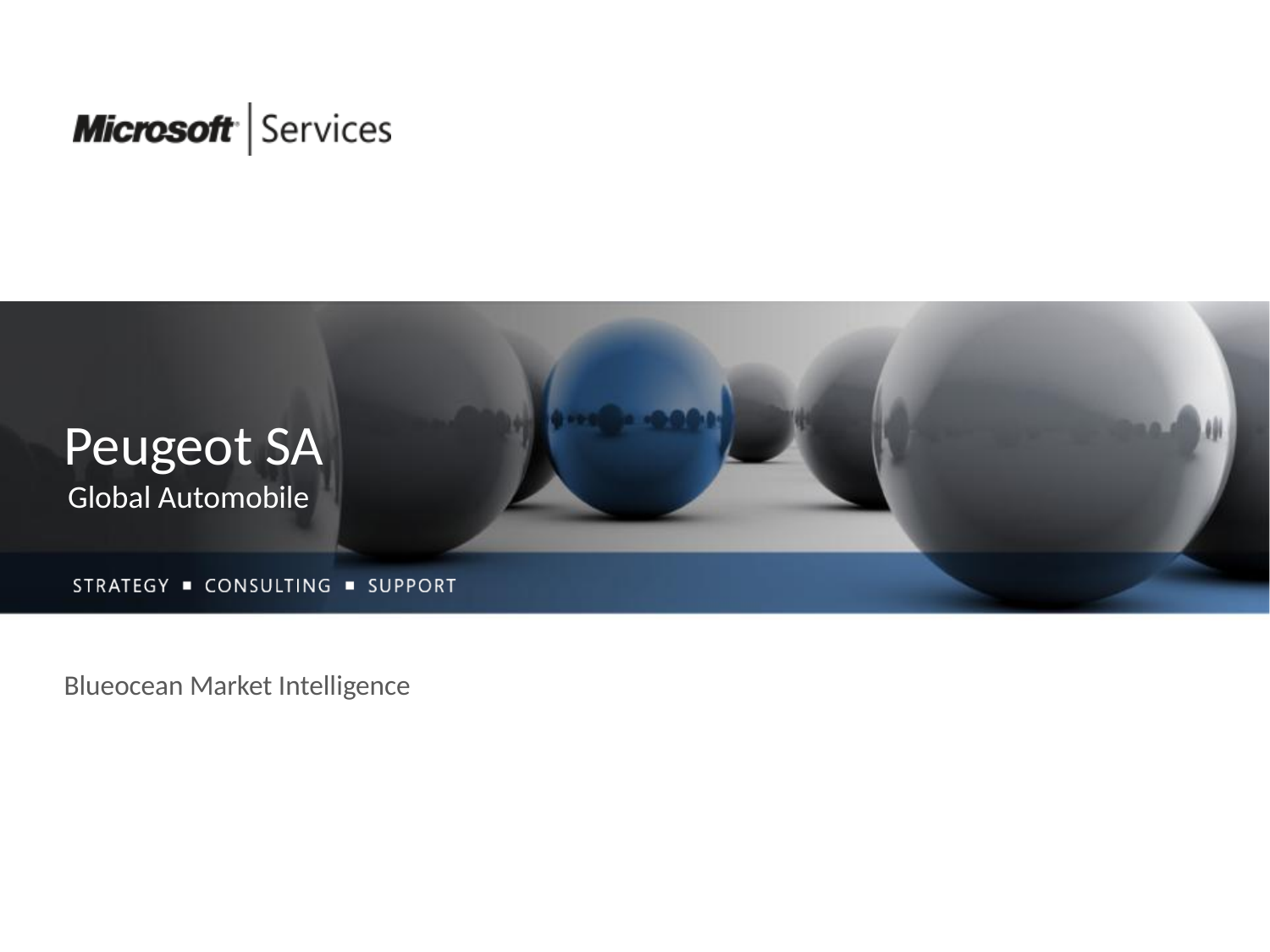

# Peugeot SA
Global Automobile
Blueocean Market Intelligence